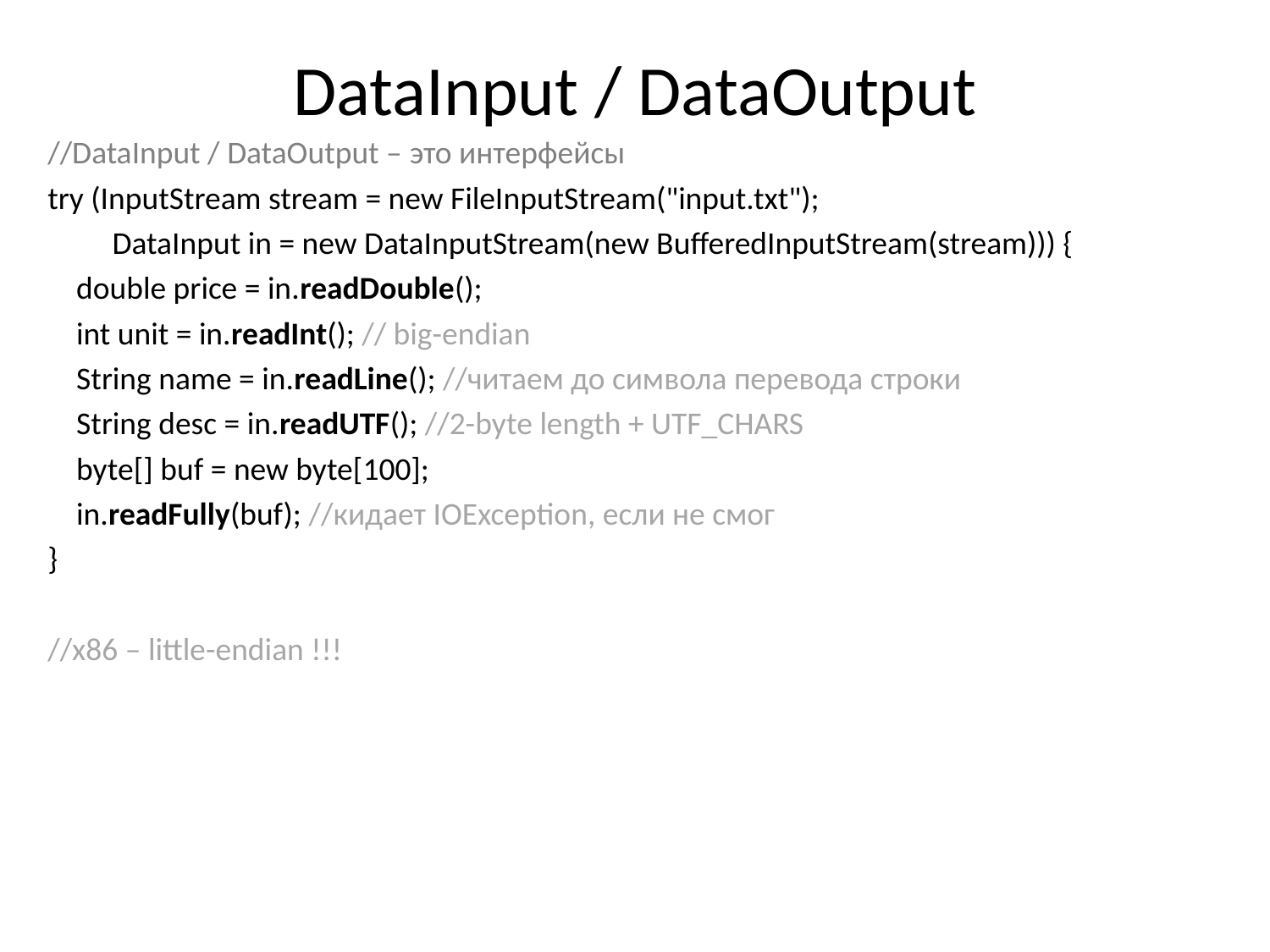

# DataInput / DataOutput
//DataInput / DataOutput – это интерфейсы
try (InputStream stream = new FileInputStream("input.txt");
         DataInput in = new DataInputStream(new BufferedInputStream(stream))) {
    double price = in.readDouble();
    int unit = in.readInt(); // big-endian
    String name = in.readLine(); //читаем до символа перевода строки
    String desc = in.readUTF(); //2-byte length + UTF_CHARS
    byte[] buf = new byte[100];
    in.readFully(buf); //кидает IOException, если не смог
}

//x86 – little-endian !!!